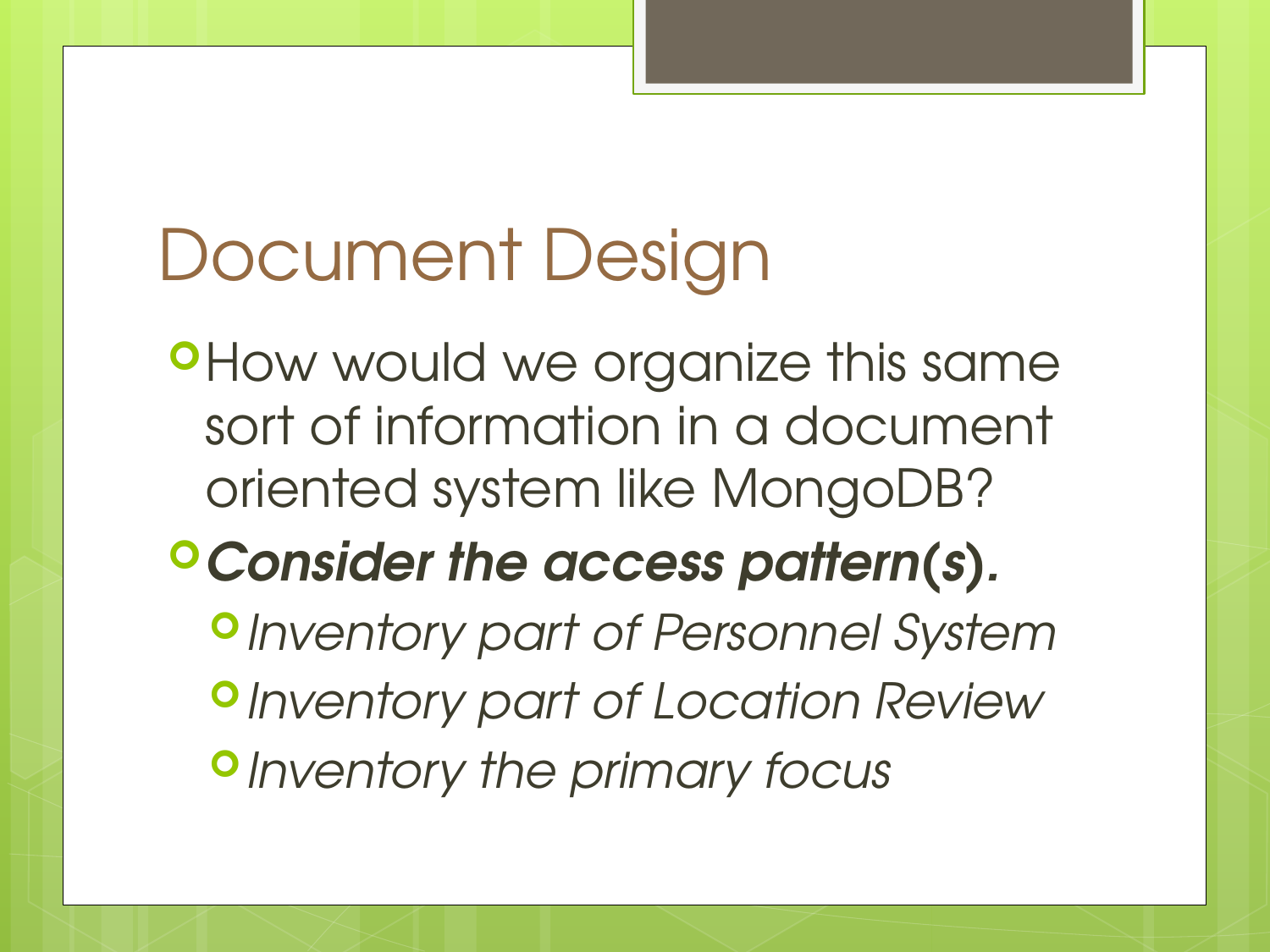

# Document Design
How would we organize this same sort of information in a document oriented system like MongoDB?
Consider the access pattern(s).
Inventory part of Personnel System
Inventory part of Location Review
Inventory the primary focus